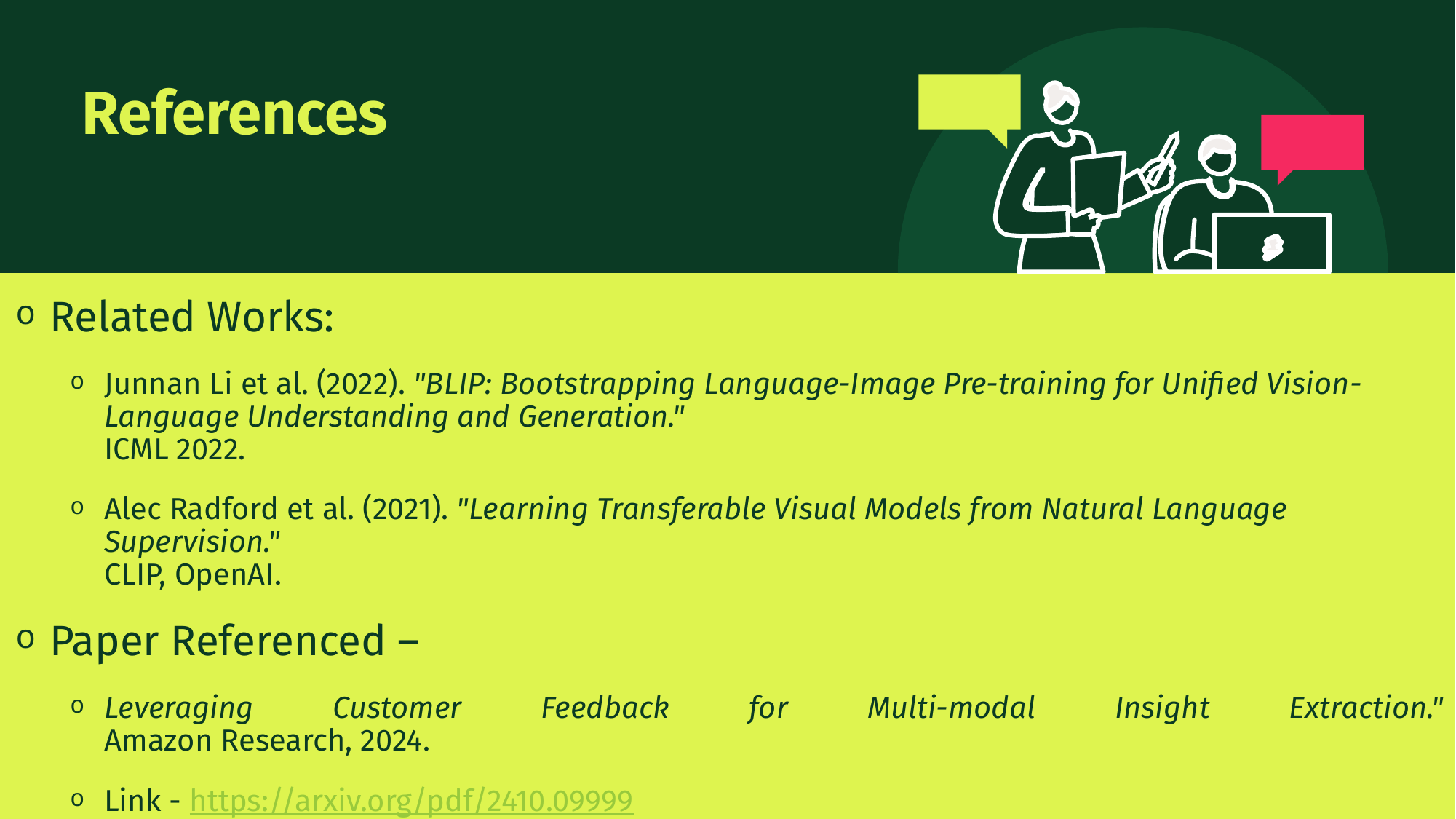

# References
Related Works:
Junnan Li et al. (2022). "BLIP: Bootstrapping Language-Image Pre-training for Unified Vision-Language Understanding and Generation."
ICML 2022.
Alec Radford et al. (2021). "Learning Transferable Visual Models from Natural Language Supervision."
CLIP, OpenAI.
Paper Referenced –
Leveraging Customer Feedback for Multi-modal Insight Extraction."
Amazon Research, 2024.
Link - https://arxiv.org/pdf/2410.09999